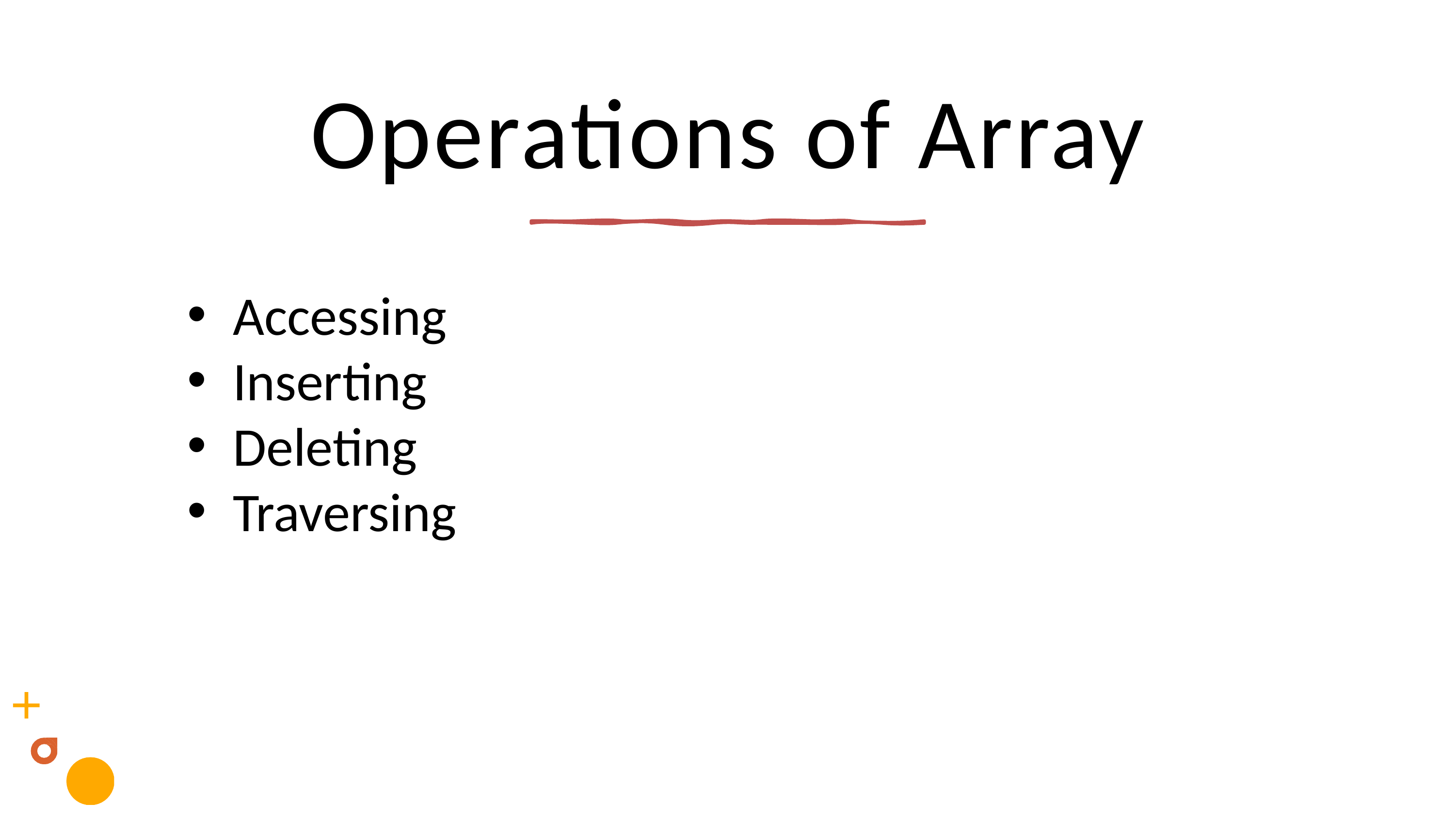

# Operations of Array

Accessing
Inserting
Deleting
Traversing